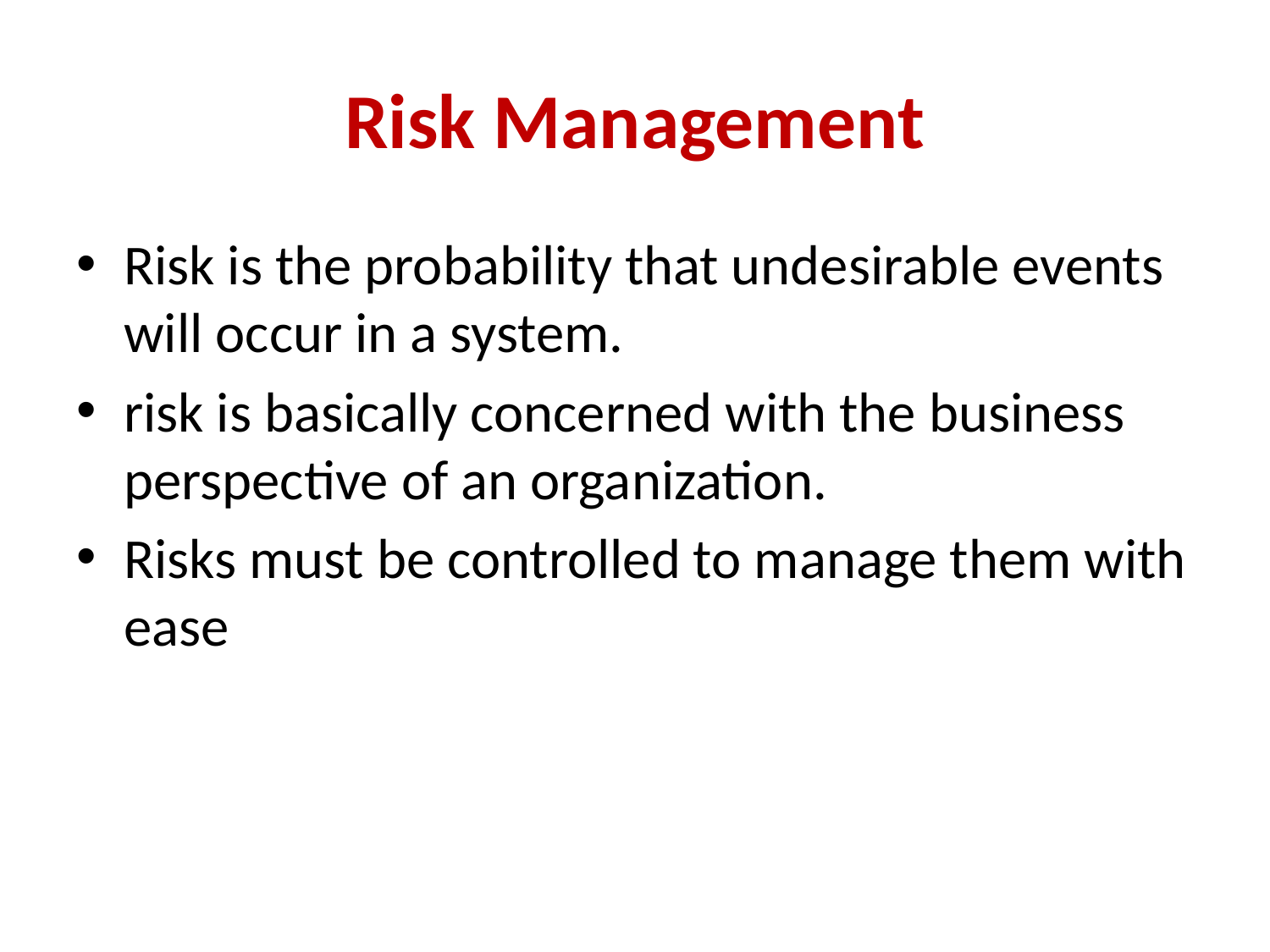

# Risk Management
Risk is the probability that undesirable events will occur in a system.
risk is basically concerned with the business perspective of an organization.
Risks must be controlled to manage them with ease